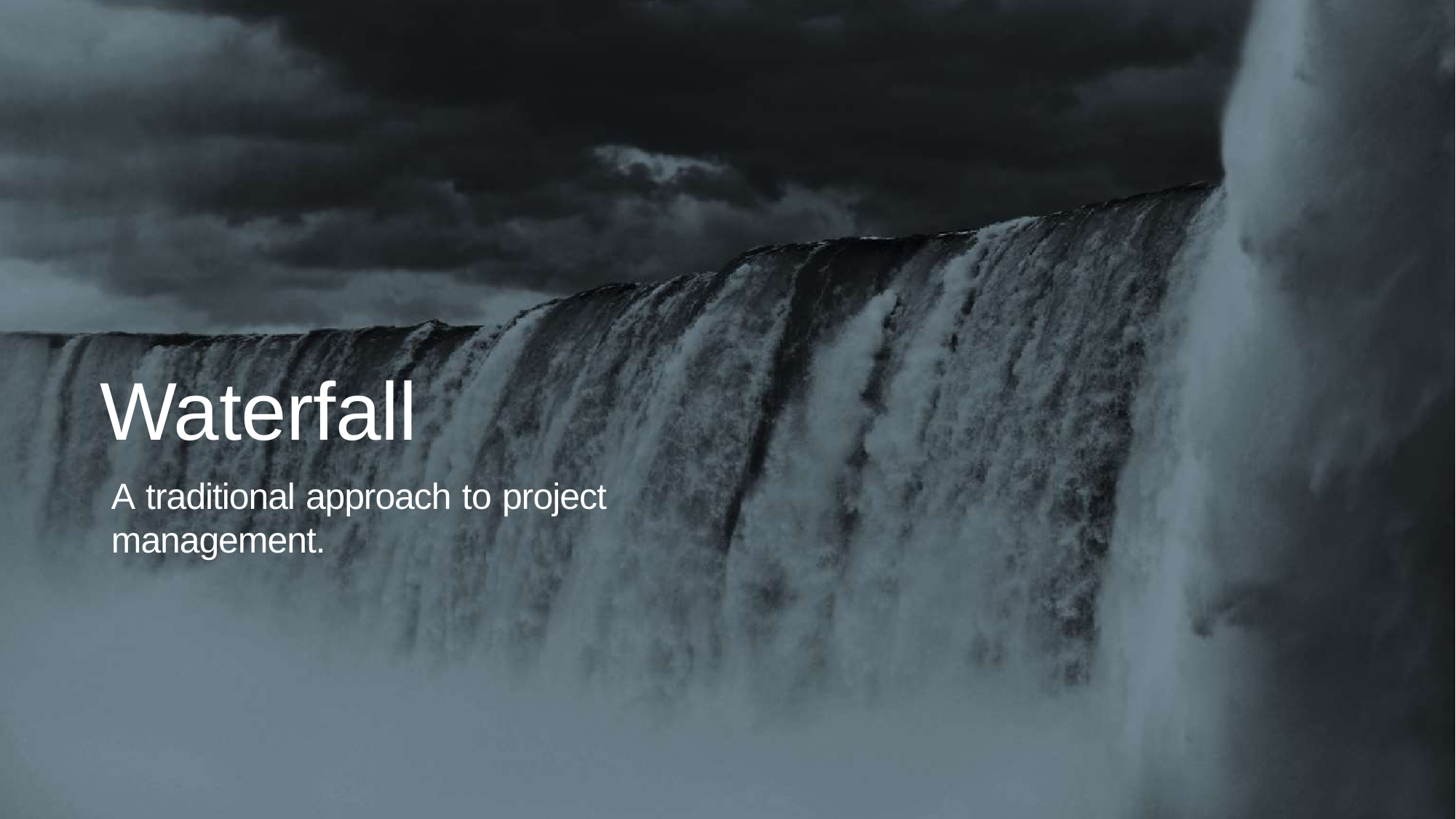

Waterfall
A traditional approach to project management.